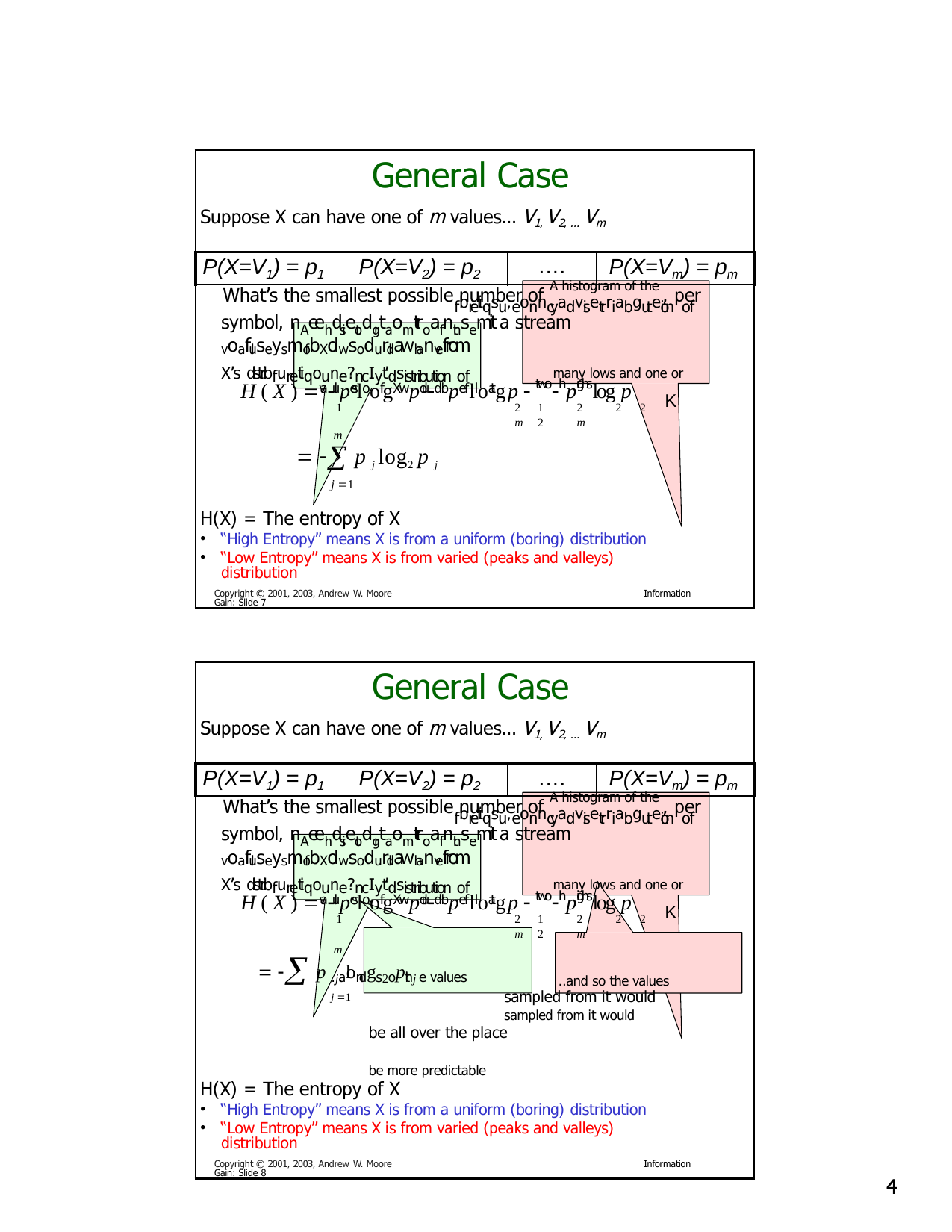

| General Case Suppose X can have one of m values… V1, V2, … Vm |  |  |  |
| --- | --- | --- | --- |
| P(X=V1) = p1 | P(X=V2) = p2 | …. | P(X=Vm) = pm |
| What’s the smallest possible number of A histogram of the , per fbreitqsu,eonncyadvisetrriabguteion of symbol, nAeehdisetodgrtaomtroaf nthsemit a stream voafluseysmofbXolwsodurldawhanvefrom X’s distribfuretiqoune?ncIyt’dsistribution of many lows and one or H ( X ) =va−lupes loof gX wpoul−d bpe flloatg p − two−hpighslog p 1 2 1 2 2 2 K m 2 m m = −∑ p j log2 p j j =1 H(X) = The entropy of X “High Entropy” means X is from a uniform (boring) distribution “Low Entropy” means X is from varied (peaks and valleys) distribution Copyright © 2001, 2003, Andrew W. Moore Information Gain: Slide 7 |  |  |  |

| General Case Suppose X can have one of m values… V1, V2, … Vm |  |  |  |
| --- | --- | --- | --- |
| P(X=V1) = p1 | P(X=V2) = p2 | …. | P(X=Vm) = pm |
| What’s the smallest possible number of A histogram of the , per fbreitqsu,eonncyadvisetrriabguteion of symbol, nAeehdisetodgrtaomtroaf nthsemit a stream voafluseysmofbXolwsodurldawhanvefrom X’s distribfuretiqoune?ncIyt’dsistribution of many lows and one or H ( X ) =va−lupes loof gX wpoul−d bpe flloatg p − two−hpighslog p 1 2 1 2 2 2 K m 2 m m = −∑ p .j.alondgs2opthj e values ..and so the values j =1 sampled from it would sampled from it would be all over the place be more predictable H(X) = The entropy of X “High Entropy” means X is from a uniform (boring) distribution “Low Entropy” means X is from varied (peaks and valleys) distribution Copyright © 2001, 2003, Andrew W. Moore Information Gain: Slide 8 |  |  |  |

4